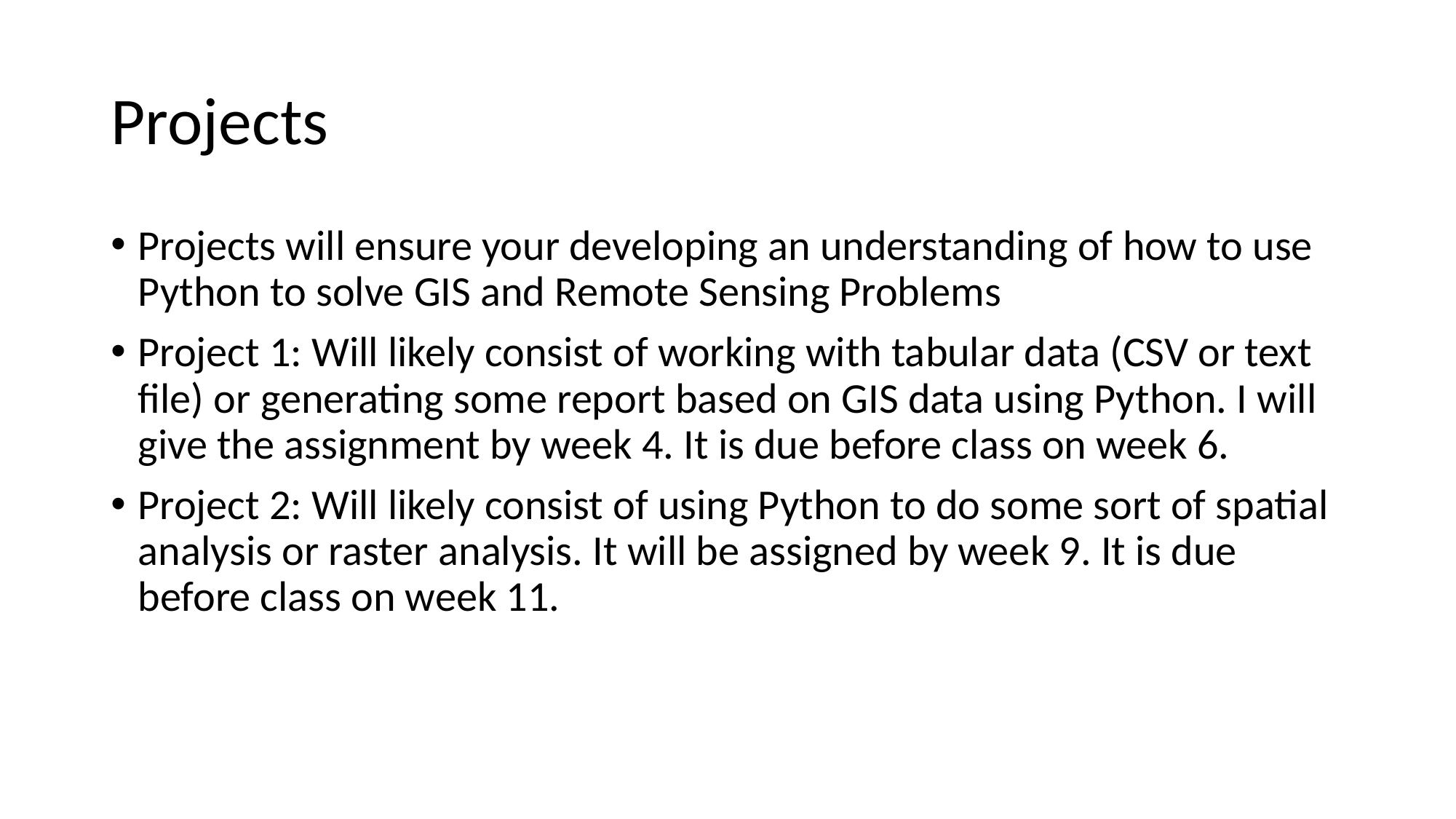

# Projects
Projects will ensure your developing an understanding of how to use Python to solve GIS and Remote Sensing Problems
Project 1: Will likely consist of working with tabular data (CSV or text file) or generating some report based on GIS data using Python. I will give the assignment by week 4. It is due before class on week 6.
Project 2: Will likely consist of using Python to do some sort of spatial analysis or raster analysis. It will be assigned by week 9. It is due before class on week 11.